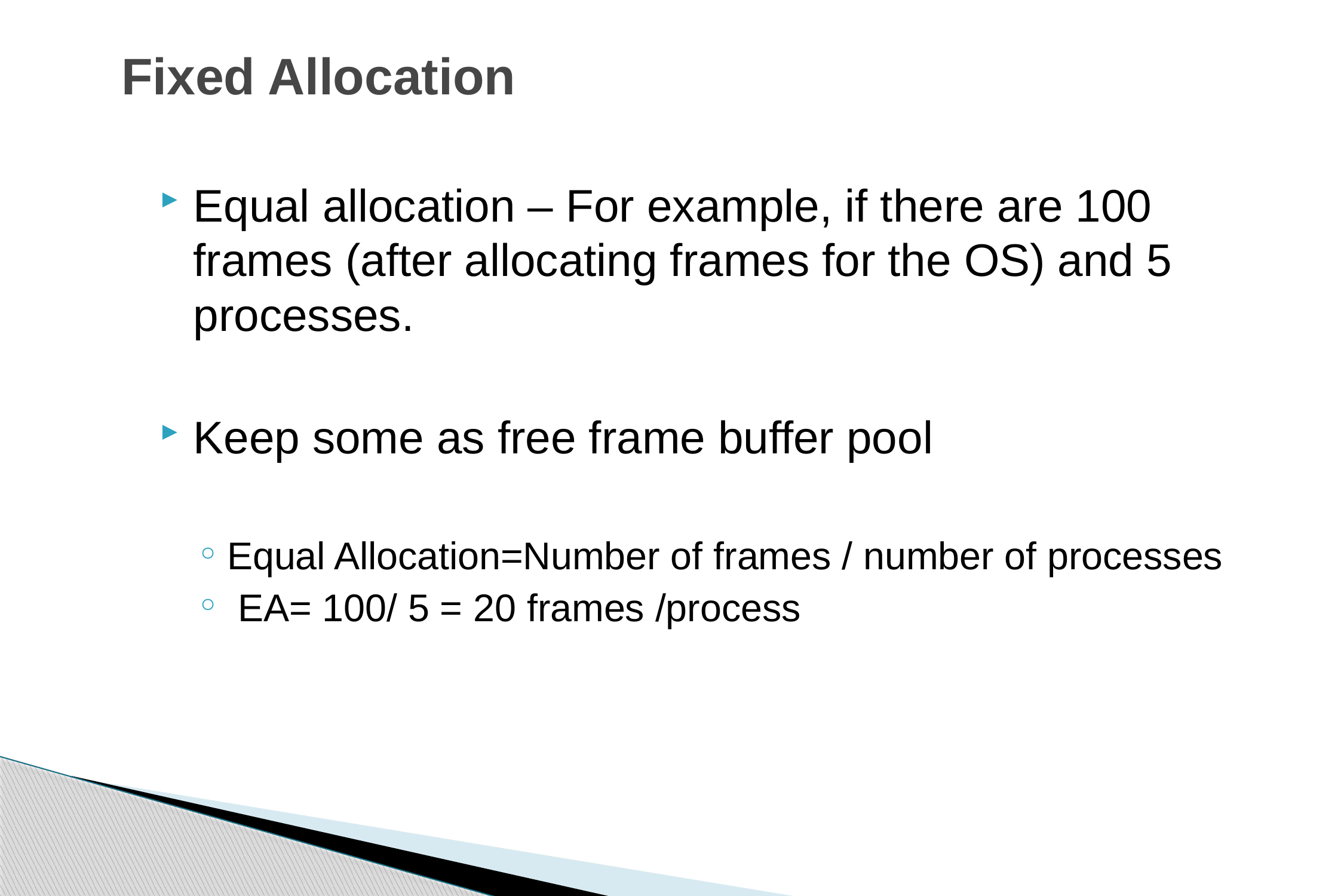

# Fixed Allocation
Equal allocation – For example, if there are 100 frames (after allocating frames for the OS) and 5 processes.

Keep some as free frame buffer pool

Equal Allocation=Number of frames / number of processes
 EA= 100/ 5 = 20 frames /process